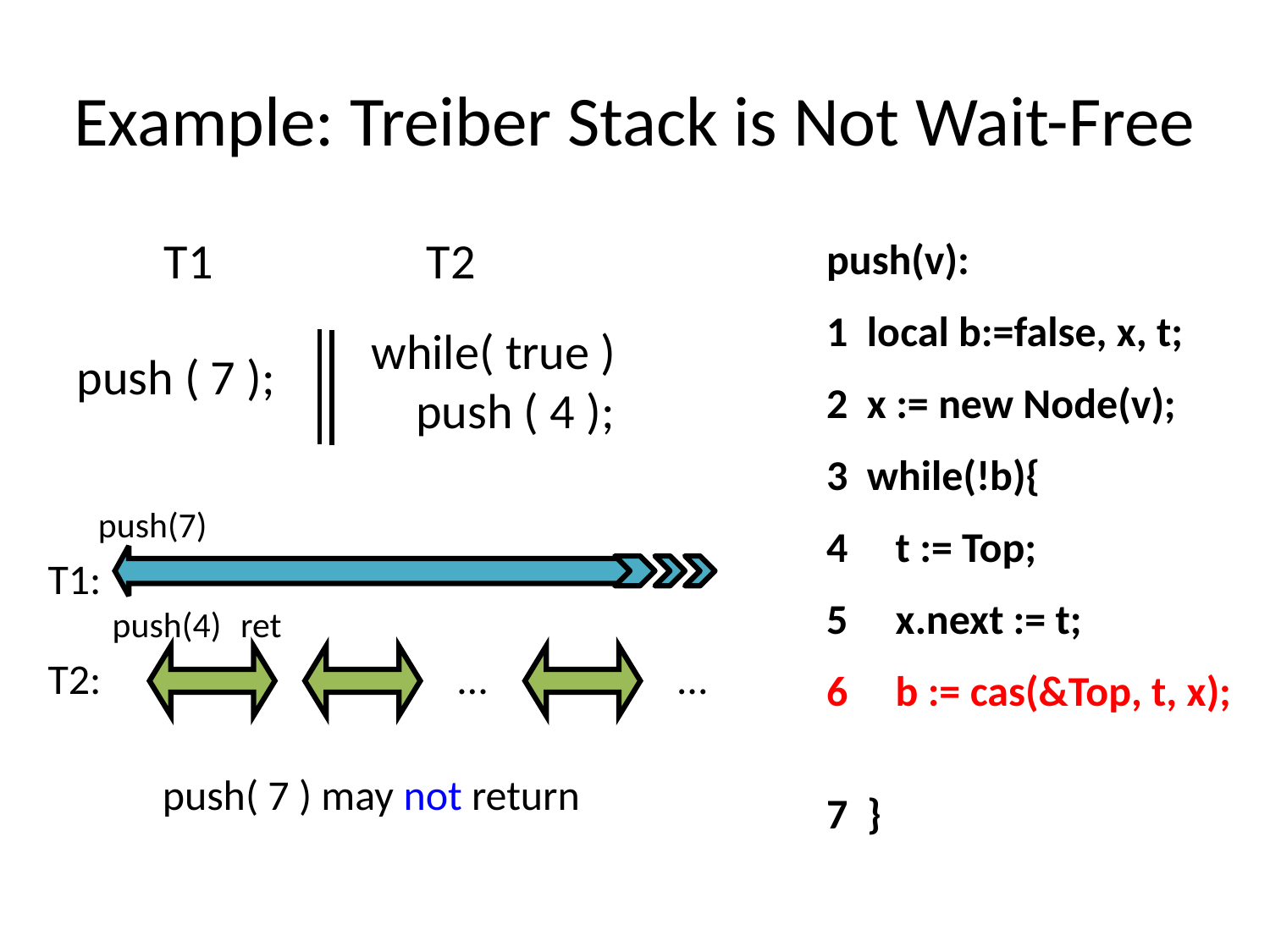

# Example: Treiber Stack is Not Wait-Free
T1
T2
push(v):
1  local b:=false, x, t;
2  x := new Node(v);
3  while(!b){
4     t := Top;
5     x.next := t;
6     b := cas(&Top, t, x);
7  }
while( true )
    push ( 4 );
push ( 7 );
push(7)
T1:

push(4)
ret
T2:

…

…
push( 7 ) may not return